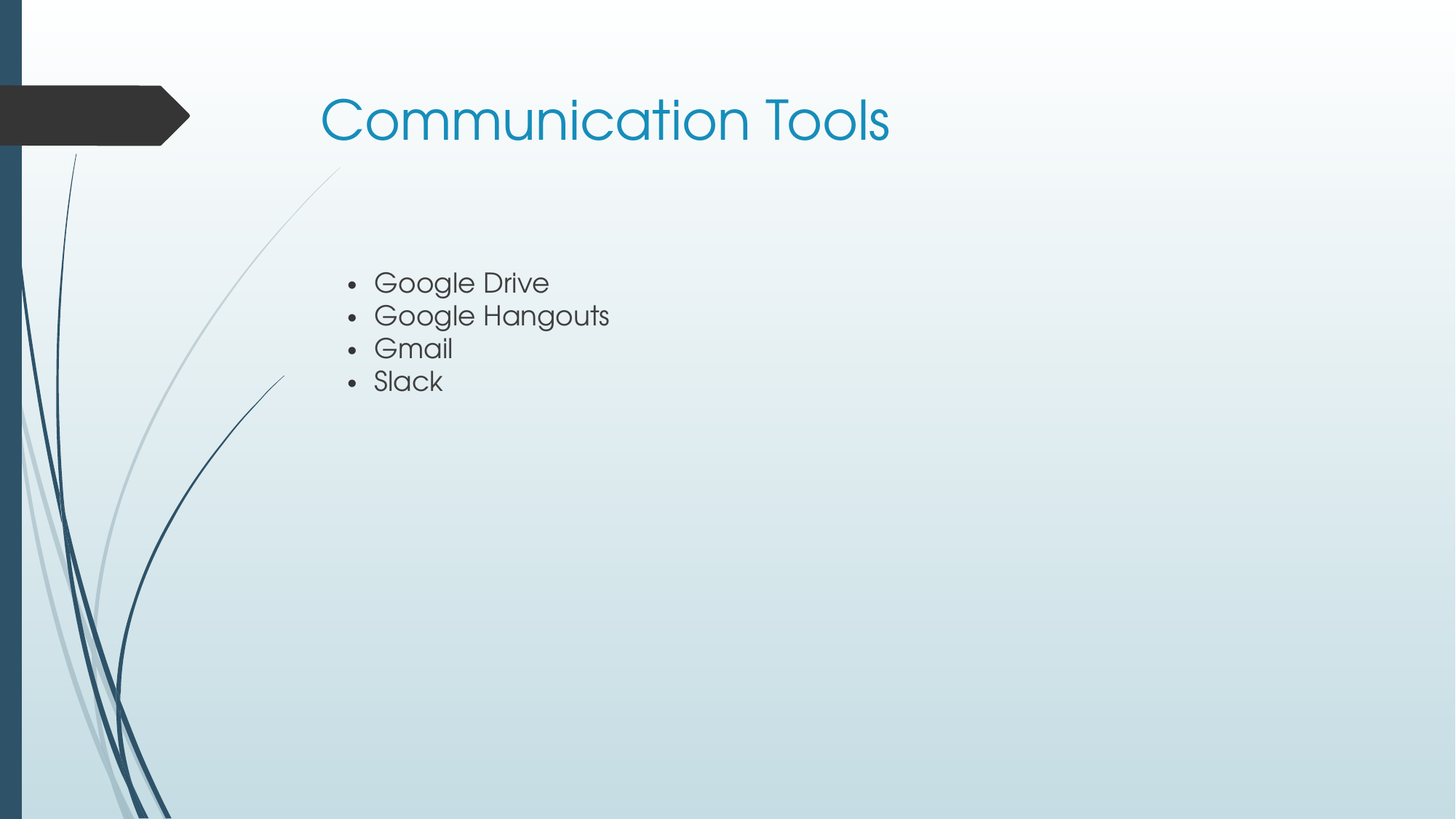

# Communication Tools
Google Drive
Google Hangouts
Gmail
Slack